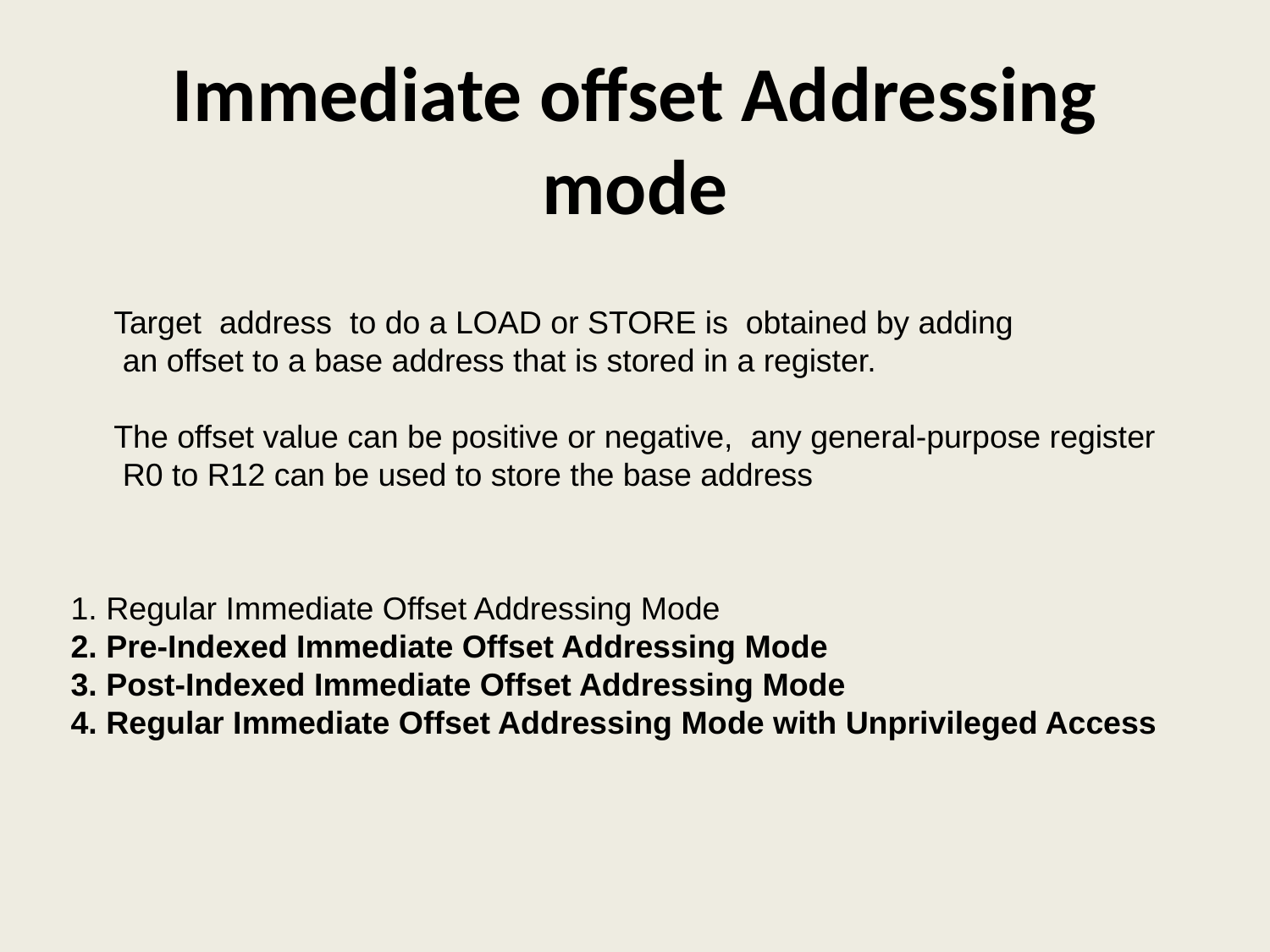

Immediate offset Addressing mode
Target  address  to do a LOAD or STORE is  obtained by adding
 an offset to a base address that is stored in a register.

The offset value can be positive or negative,  any general-purpose register
 R0 to R12 can be used to store the base address
1. Regular Immediate Offset Addressing Mode
2. Pre-Indexed Immediate Offset Addressing Mode
3. Post-Indexed Immediate Offset Addressing Mode
4. Regular Immediate Offset Addressing Mode with Unprivileged Access